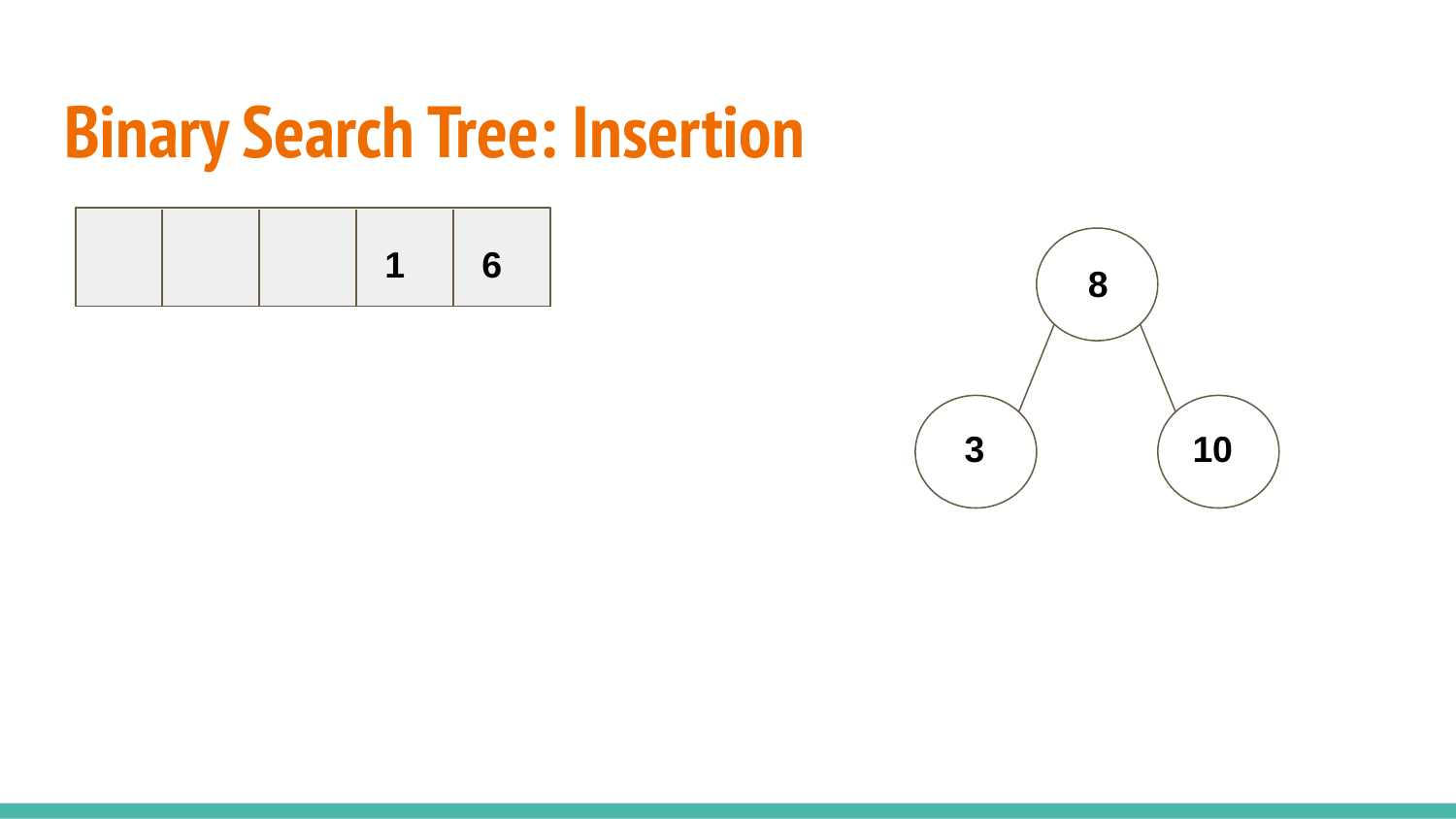

# Binary Search Tree: Insertion

1
6

8

3
10